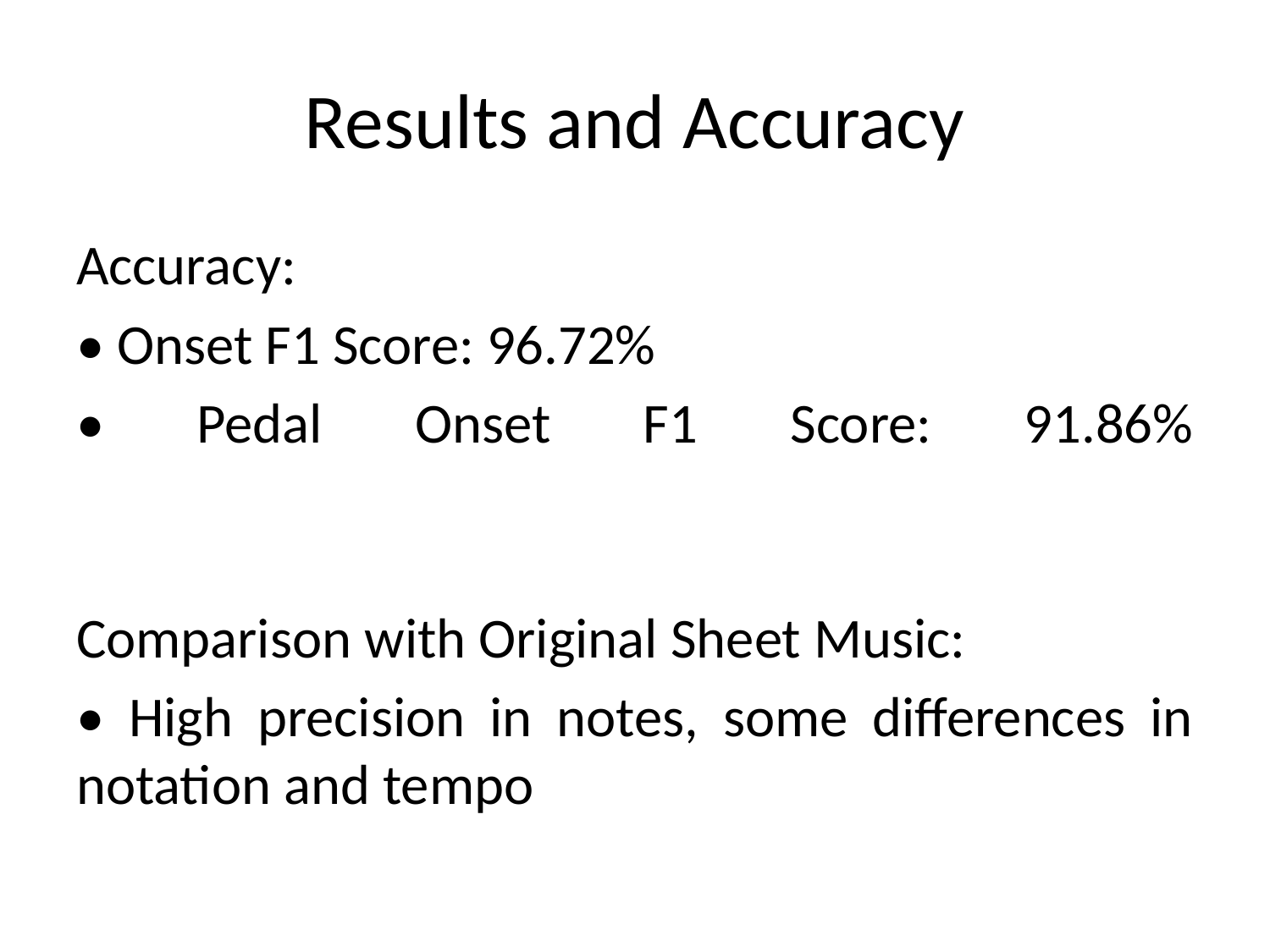

# Results and Accuracy
Accuracy:
• Onset F1 Score: 96.72%
• Pedal Onset F1 Score: 91.86%
Comparison with Original Sheet Music:
• High precision in notes, some differences in notation and tempo